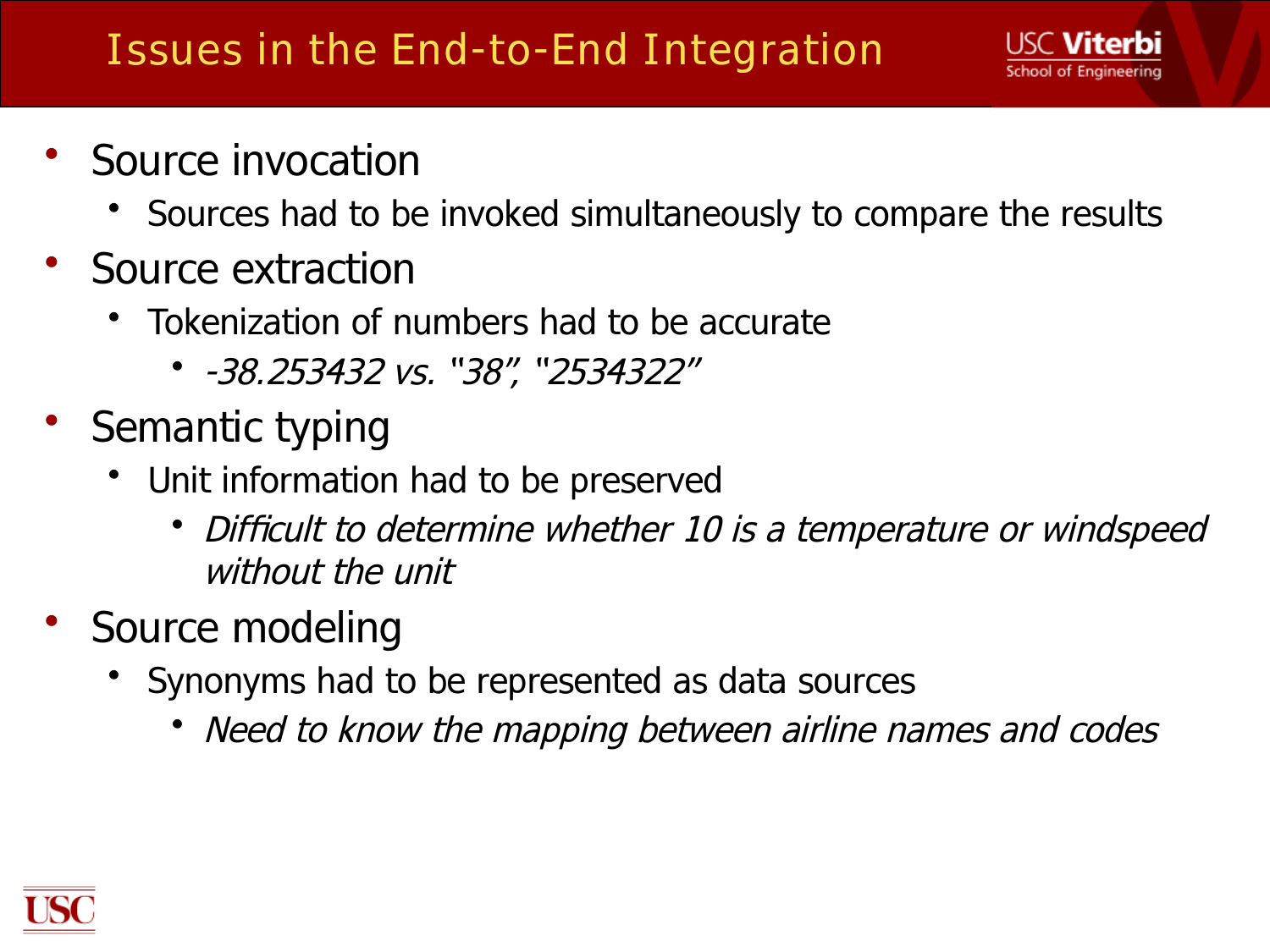

# Issues in the End-to-End Integration
Source invocation
Sources had to be invoked simultaneously to compare the results
Source extraction
Tokenization of numbers had to be accurate
-38.253432 vs. “38”, “2534322”
Semantic typing
Unit information had to be preserved
Difficult to determine whether 10 is a temperature or windspeed without the unit
Source modeling
Synonyms had to be represented as data sources
Need to know the mapping between airline names and codes